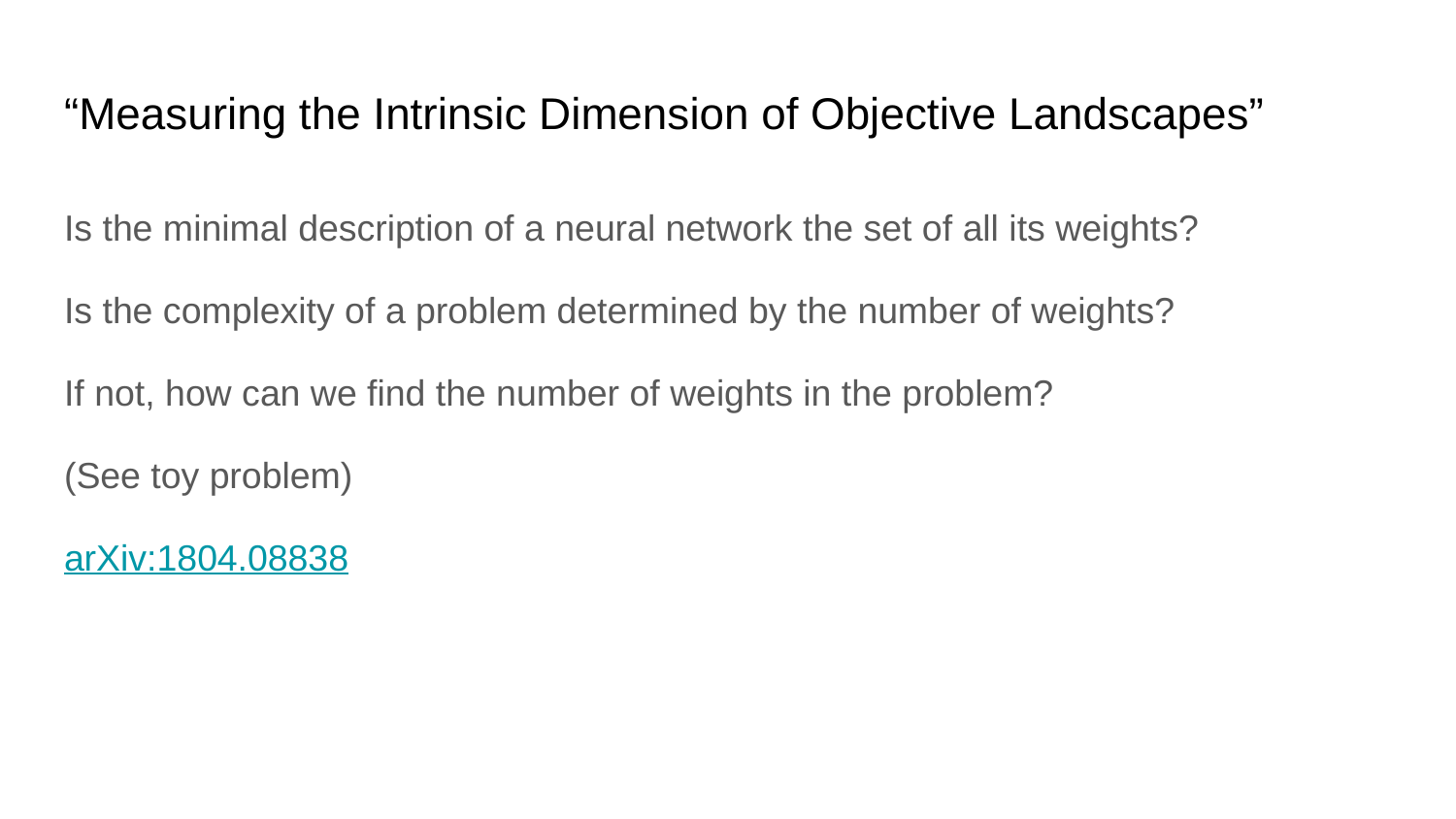

# “Measuring the Intrinsic Dimension of Objective Landscapes”
Is the minimal description of a neural network the set of all its weights?
Is the complexity of a problem determined by the number of weights?
If not, how can we find the number of weights in the problem?
(See toy problem)
arXiv:1804.08838